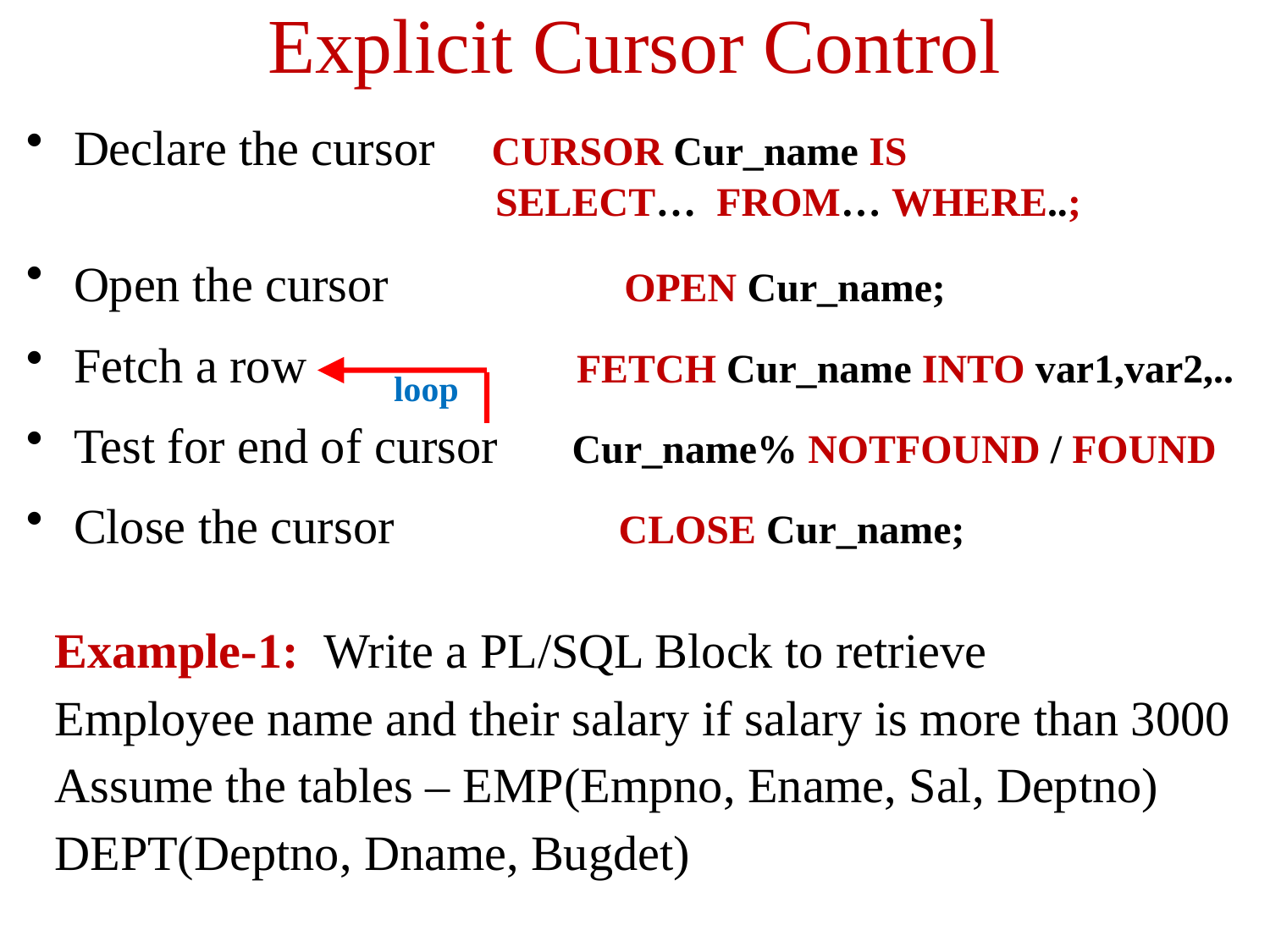

# Explicit Cursor Control
Declare the cursor	   CURSOR Cur_name IS 						    SELECT…  FROM… WHERE..;
Open the cursor		   OPEN Cur_name;
Fetch a row                      FETCH Cur_name INTO var1,var2,..
Test for end of cursor      Cur_name% NOTFOUND / FOUND
Close the cursor		   CLOSE Cur_name;
loop

Example-1:  Write a PL/SQL Block to retrieve
Employee name and their salary if salary is more than 3000
Assume the tables – EMP(Empno, Ename, Sal, Deptno)
DEPT(Deptno, Dname, Bugdet)